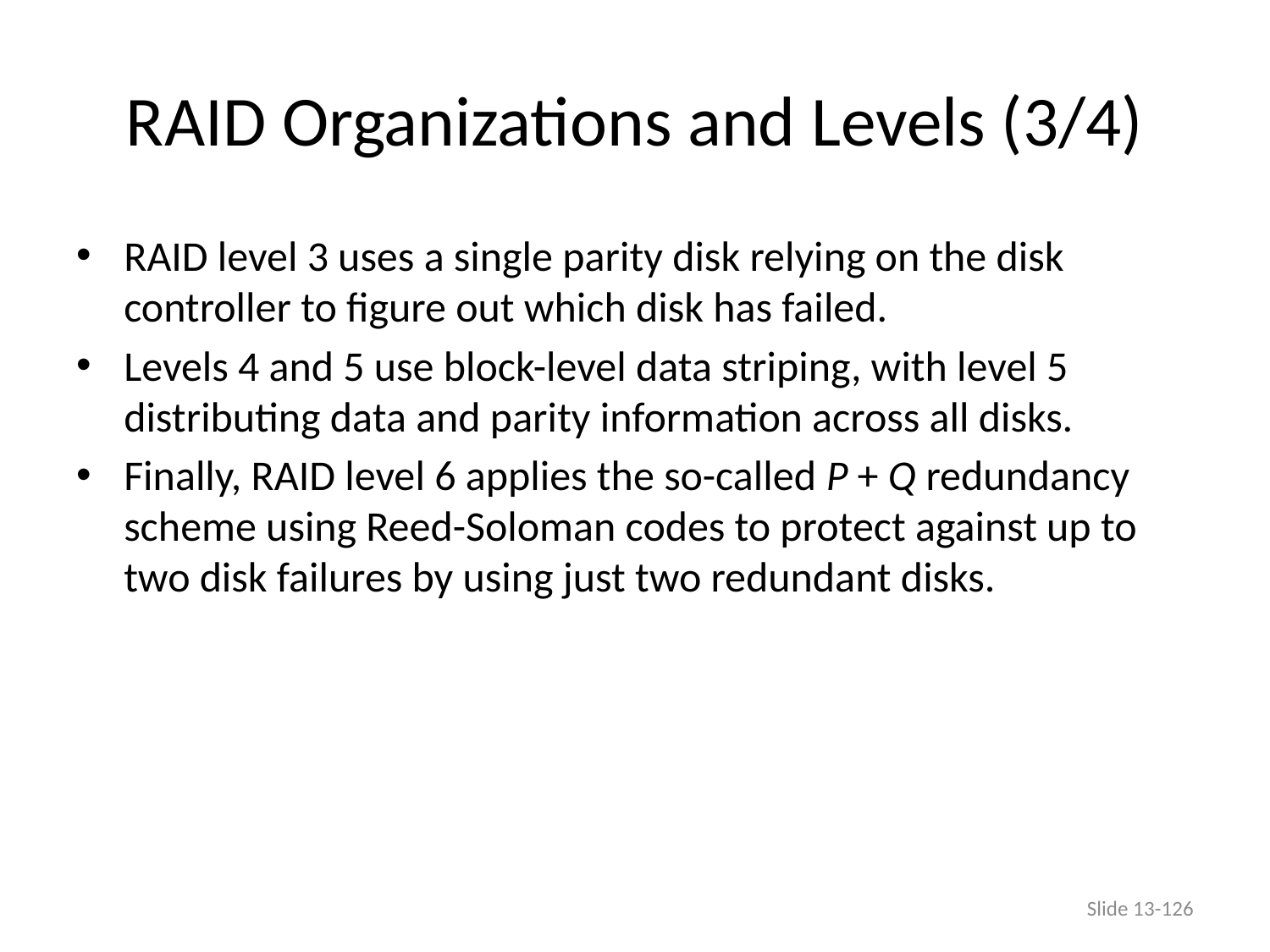

# RAID Organizations and Levels (3/4)
RAID level 3 uses a single parity disk relying on the disk controller to figure out which disk has failed.
Levels 4 and 5 use block-level data striping, with level 5 distributing data and parity information across all disks.
Finally, RAID level 6 applies the so-called P + Q redundancy scheme using Reed-Soloman codes to protect against up to two disk failures by using just two redundant disks.
Slide 13-126